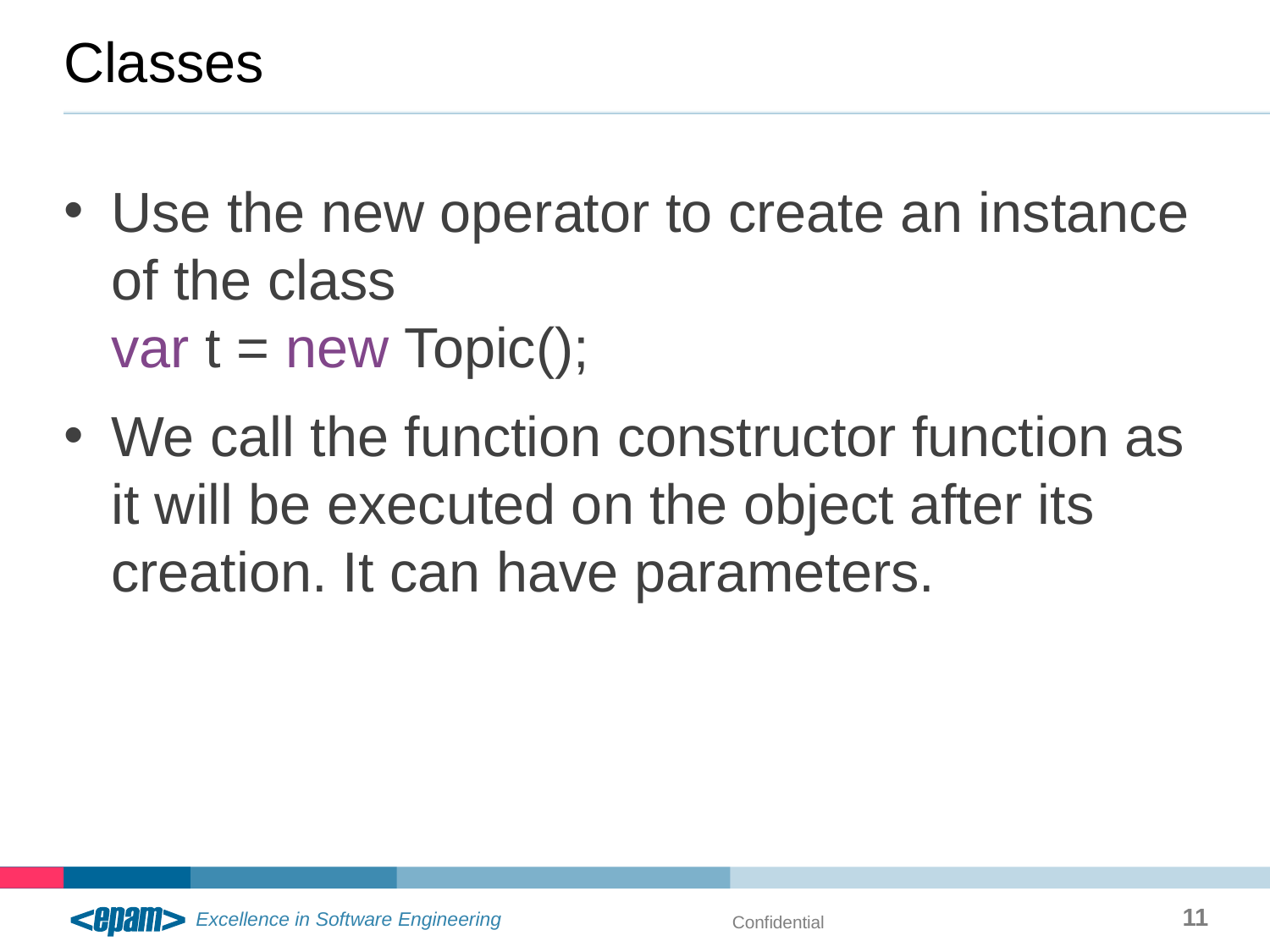

# Classes
Use the new operator to create an instance of the class
var t = new Topic();
We call the function constructor function as it will be executed on the object after its creation. It can have parameters.
11
Confidential